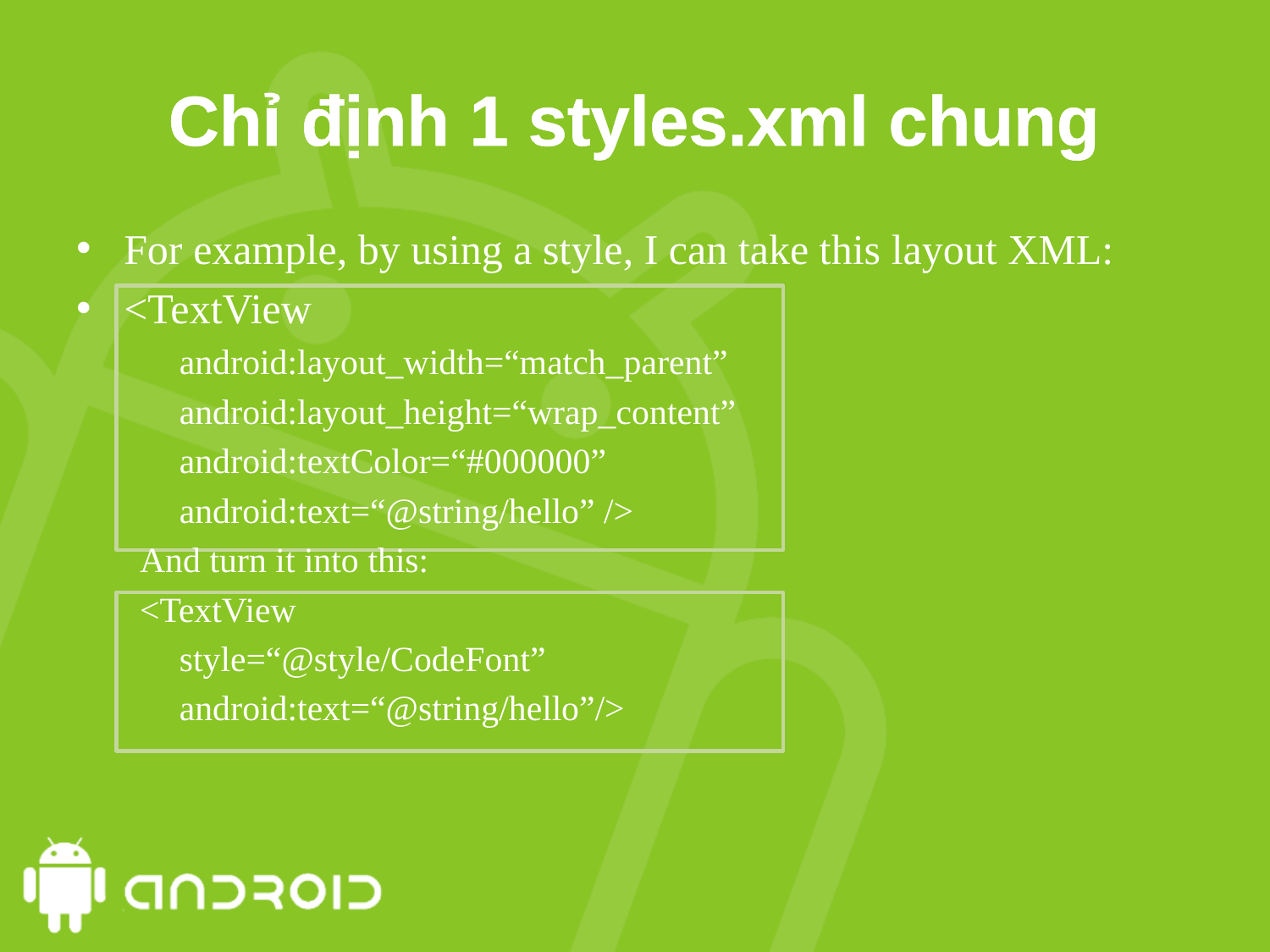

# Chỉ định 1 styles.xml chung
For example, by using a style, I can take this layout XML:
<TextView
	android:layout_width=“match_parent”
	android:layout_height=“wrap_content”
	android:textColor=“#000000”
	android:text=“@string/hello” />
And turn it into this:
<TextView
	style=“@style/CodeFont”
	android:text=“@string/hello”/>